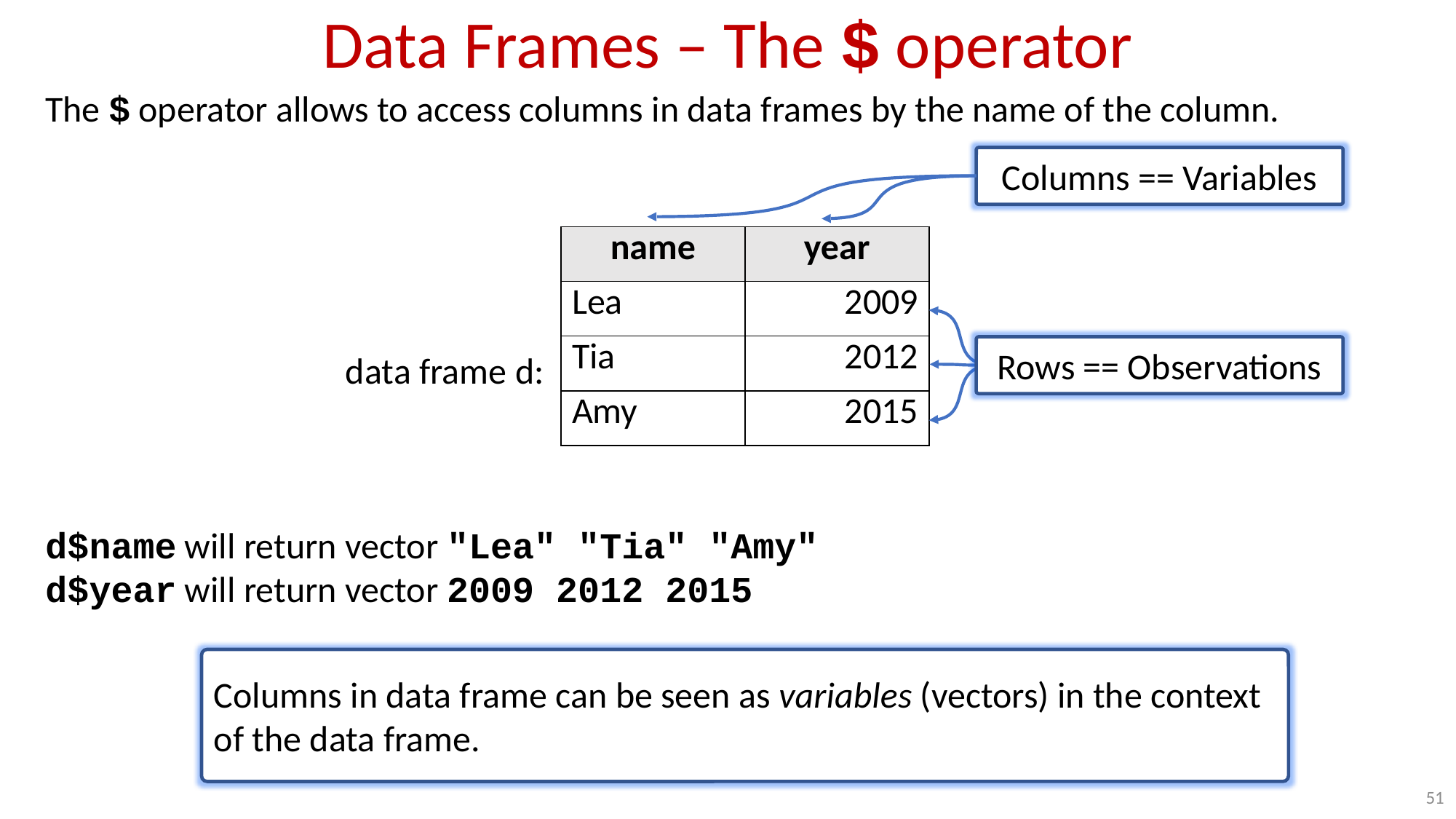

Data Frames – The $ operator
The $ operator allows to access columns in data frames by the name of the column.

data frame d:

d$name will return vector "Lea" "Tia" "Amy"
d$year will return vector 2009 2012 2015
Columns == Variables
| name | year |
| --- | --- |
| Lea | 2009 |
| Tia | 2012 |
| Amy | 2015 |
Rows == Observations
Columns in data frame can be seen as variables (vectors) in the context
of the data frame.
51